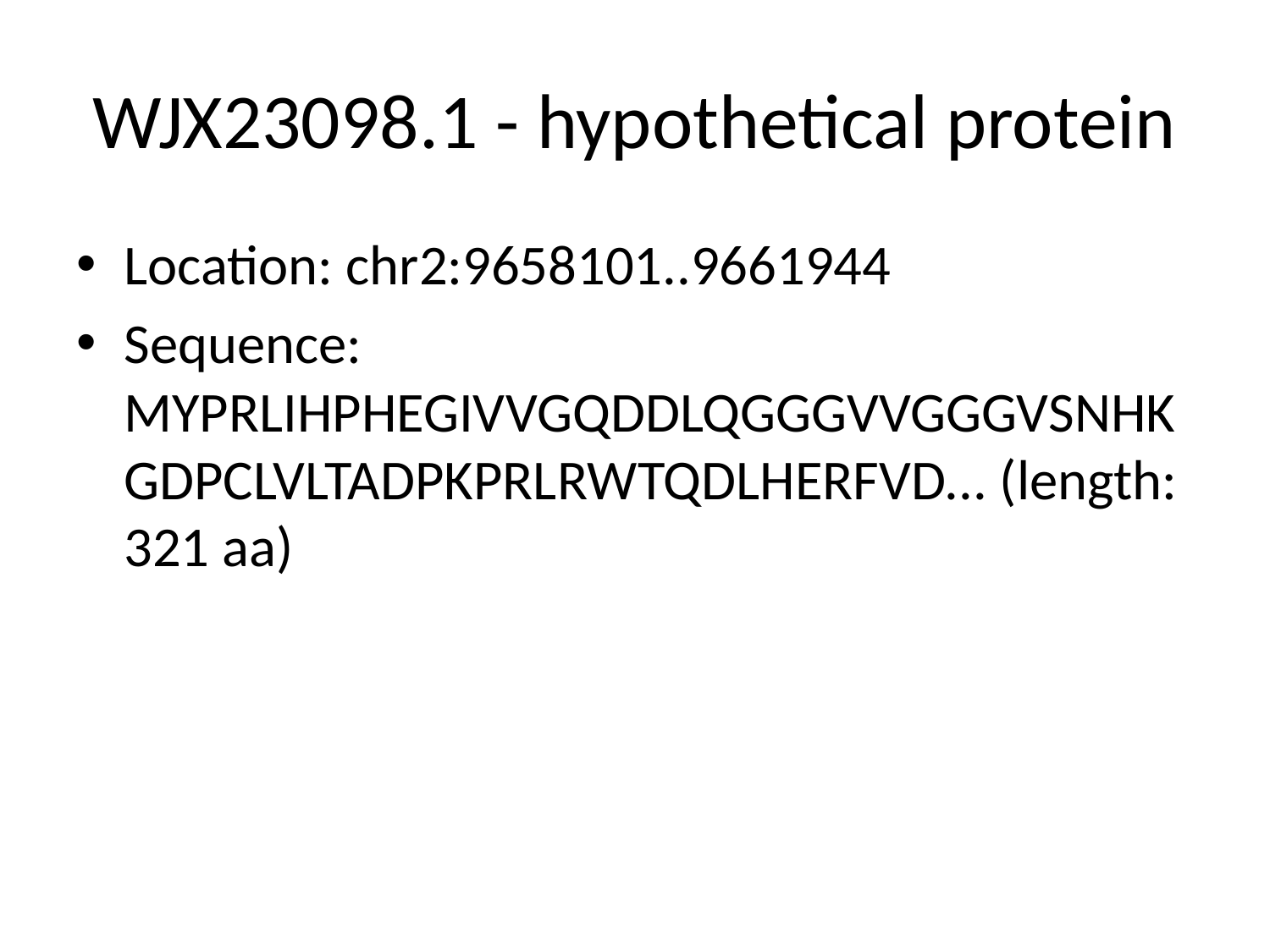

# WJX23098.1 - hypothetical protein
Location: chr2:9658101..9661944
Sequence: MYPRLIHPHEGIVVGQDDLQGGGVVGGGVSNHKGDPCLVLTADPKPRLRWTQDLHERFVD... (length: 321 aa)